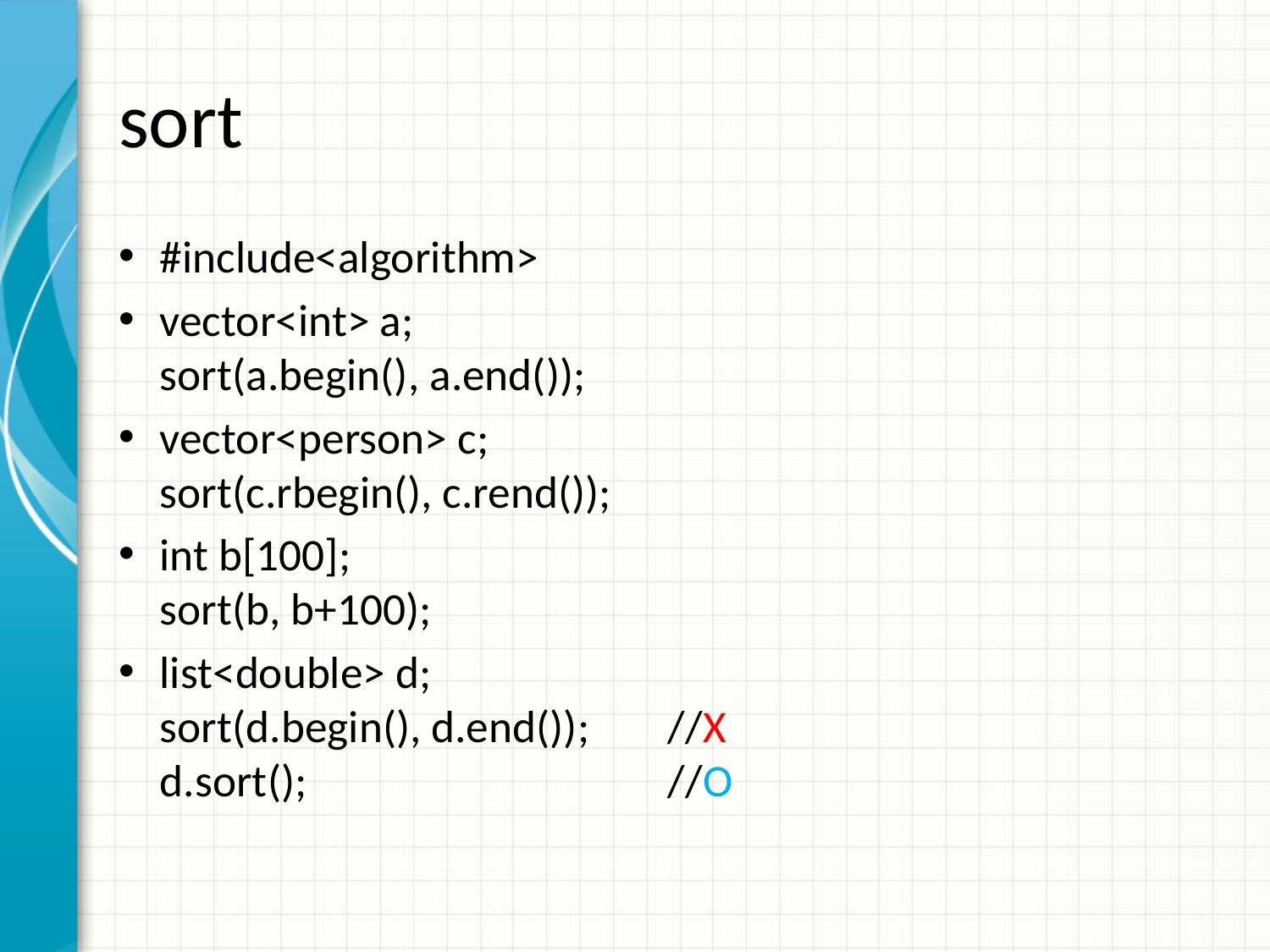

# sort
#include<algorithm>
vector<int> a;
sort(a.begin(), a.end());
vector<person> c;
sort(c.rbegin(), c.rend());
int b[100];
sort(b, b+100);
list<double> d;
sort(d.begin(), d.end());	//X
d.sort();				//O